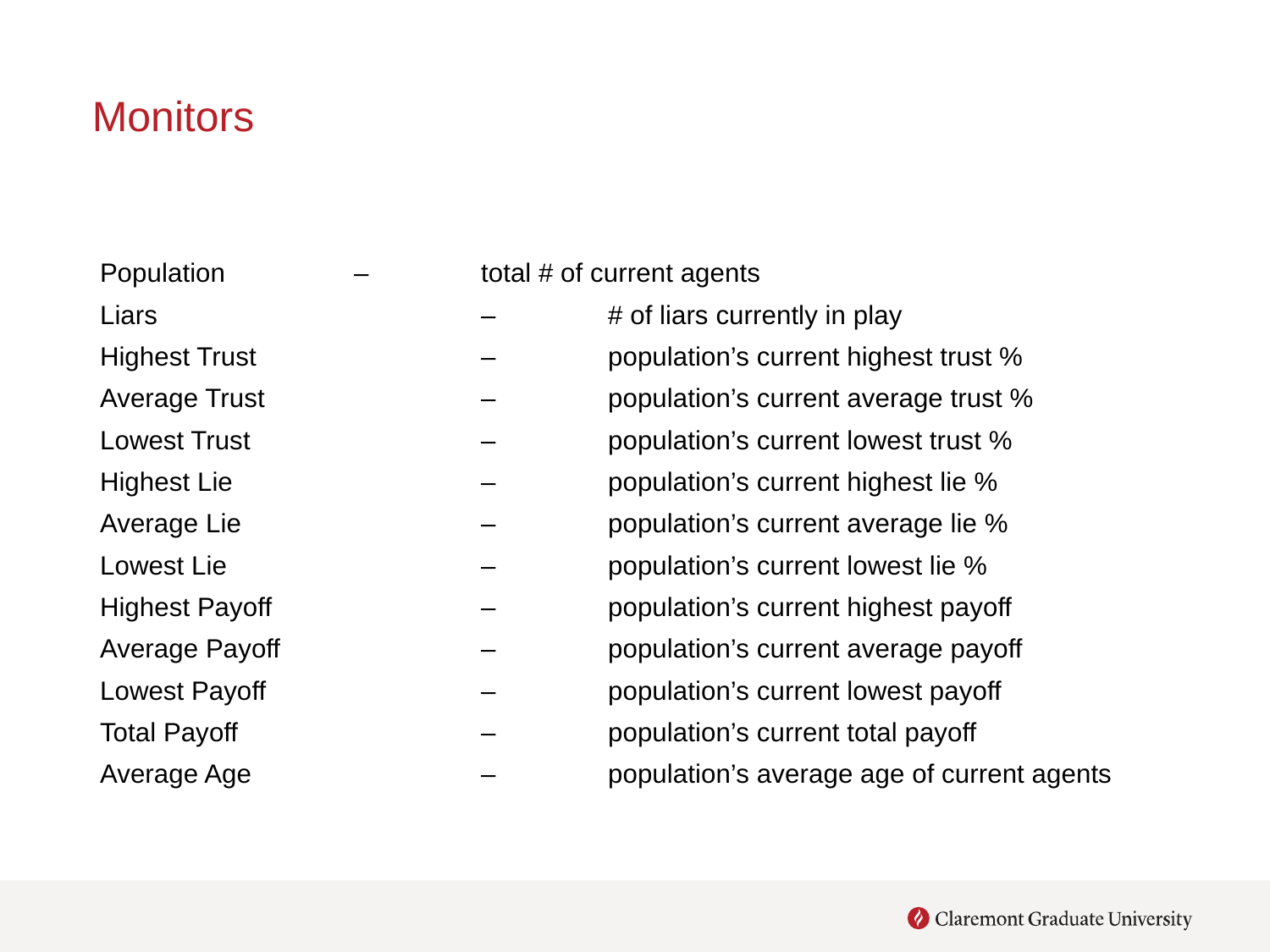

# Monitors
Population		–	total # of current agents
Liars			–	# of liars currently in play
Highest Trust		–	population’s current highest trust %
Average Trust		–	population’s current average trust %
Lowest Trust		–	population’s current lowest trust %
Highest Lie		–	population’s current highest lie %
Average Lie		–	population’s current average lie %
Lowest Lie		–	population’s current lowest lie %
Highest Payoff		–	population’s current highest payoff
Average Payoff		–	population’s current average payoff
Lowest Payoff		–	population’s current lowest payoff
Total Payoff		–	population’s current total payoff
Average Age		–	population’s average age of current agents